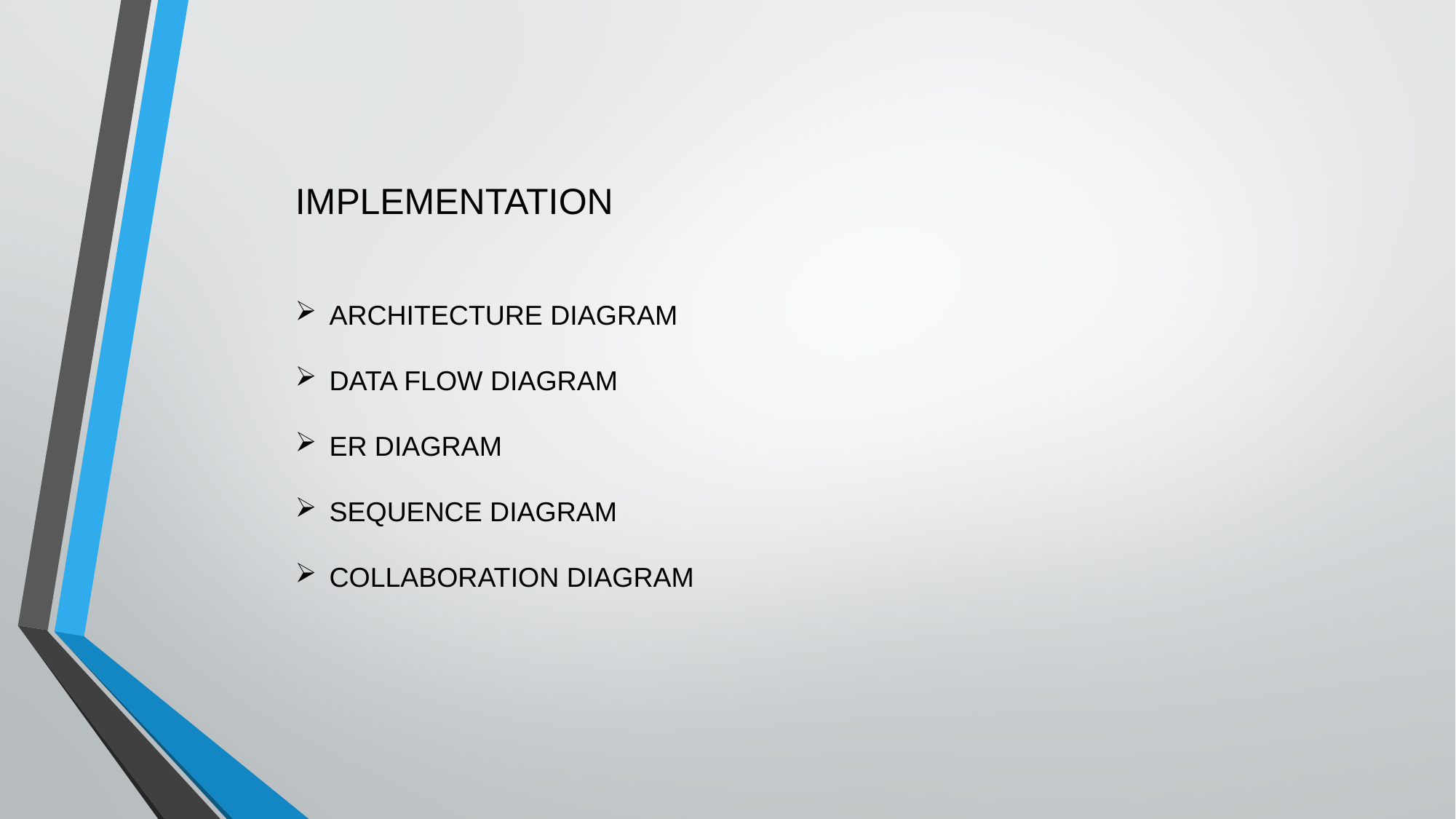

IMPLEMENTATION

ARCHITECTURE DIAGRAM

DATA FLOW DIAGRAM

ER DIAGRAM

SEQUENCE DIAGRAM

COLLABORATION DIAGRAM